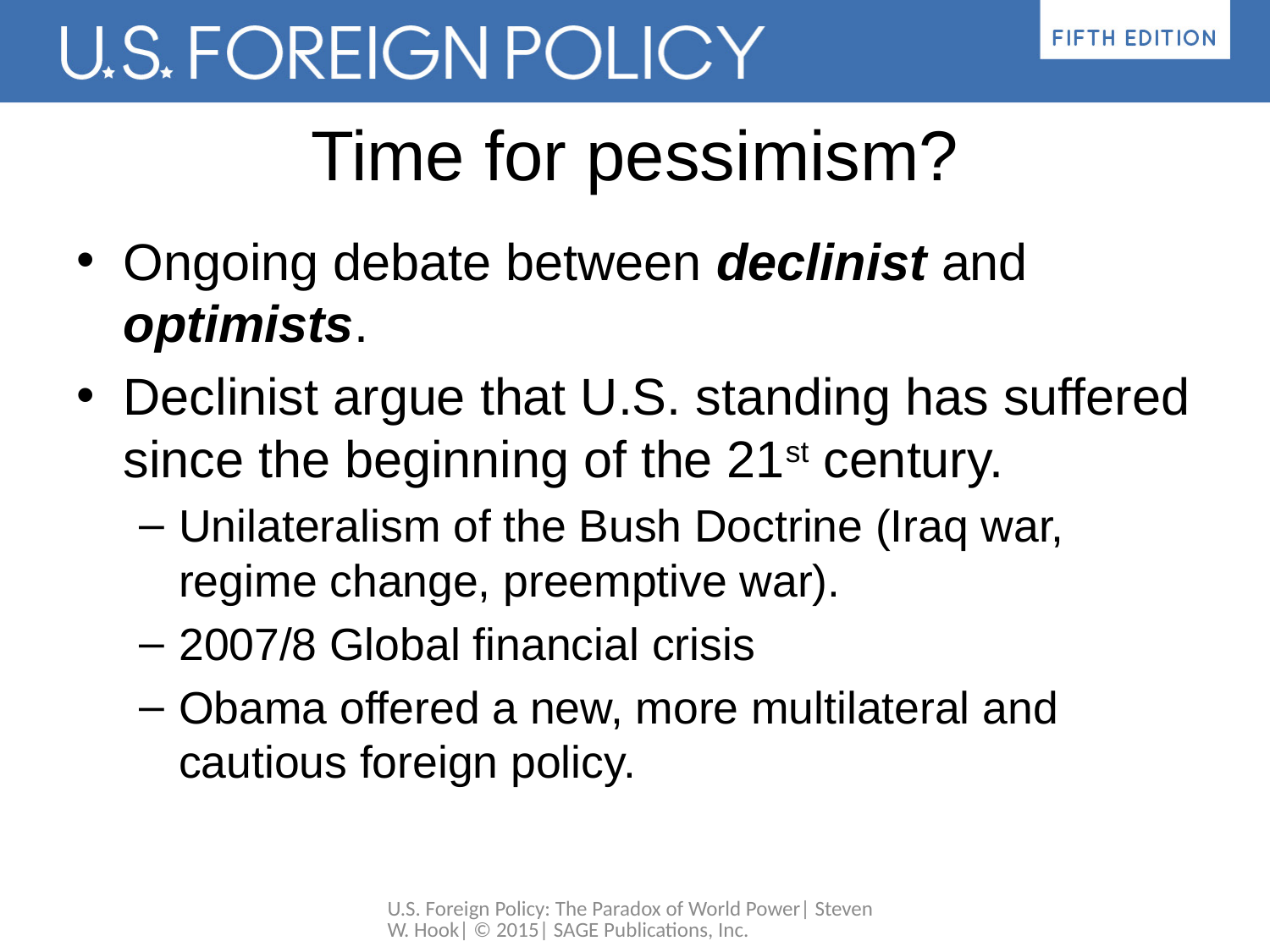

# Time for pessimism?
Ongoing debate between declinist and optimists.
Declinist argue that U.S. standing has suffered since the beginning of the 21st century.
Unilateralism of the Bush Doctrine (Iraq war, regime change, preemptive war).
2007/8 Global financial crisis
Obama offered a new, more multilateral and cautious foreign policy.
U.S. Foreign Policy: The Paradox of World Power| Steven W. Hook| © 2015| SAGE Publications, Inc.